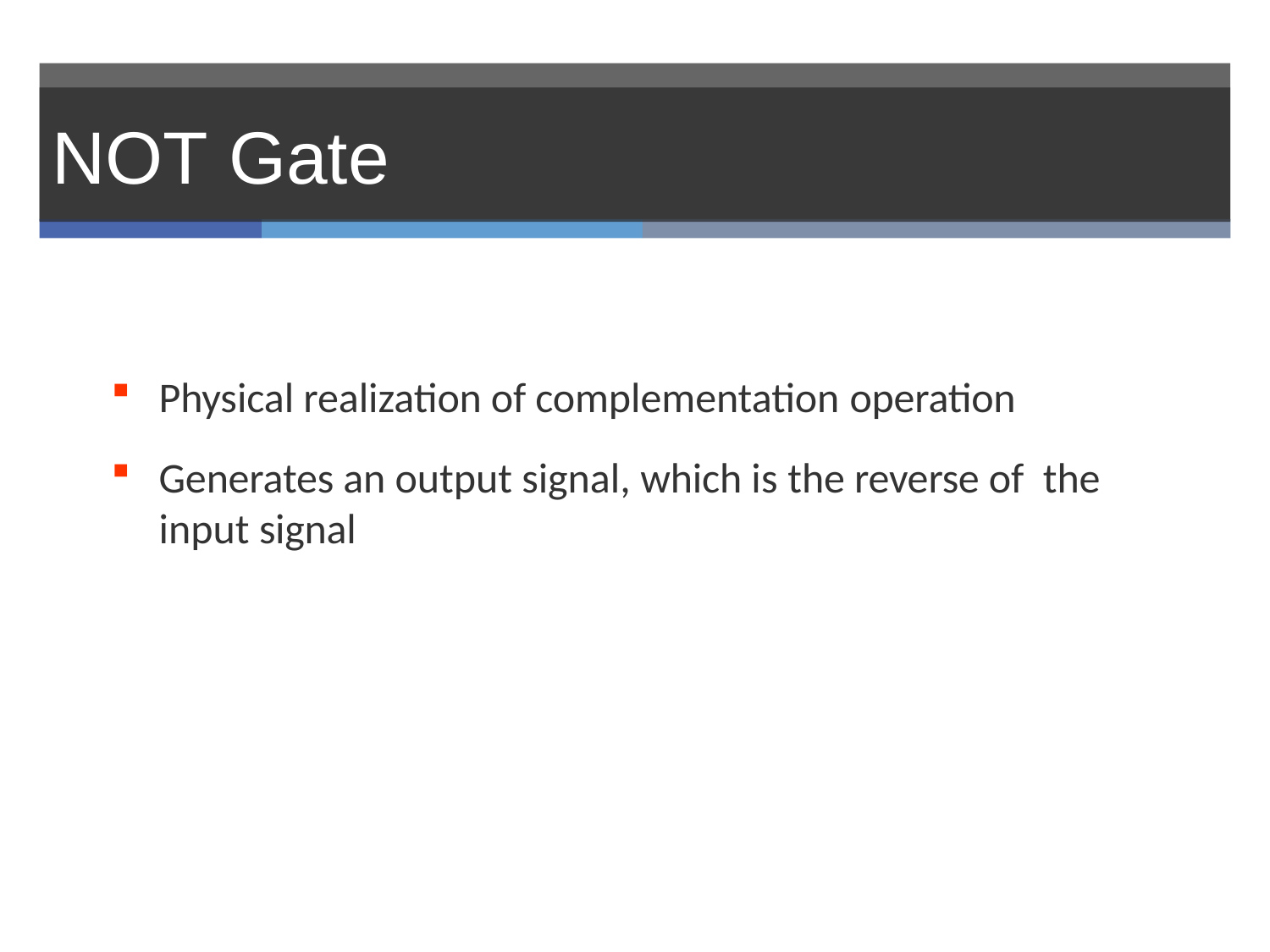

# NOT Gate

Physical realization of complementation operation
Generates an output signal, which is the reverse of  the input signal